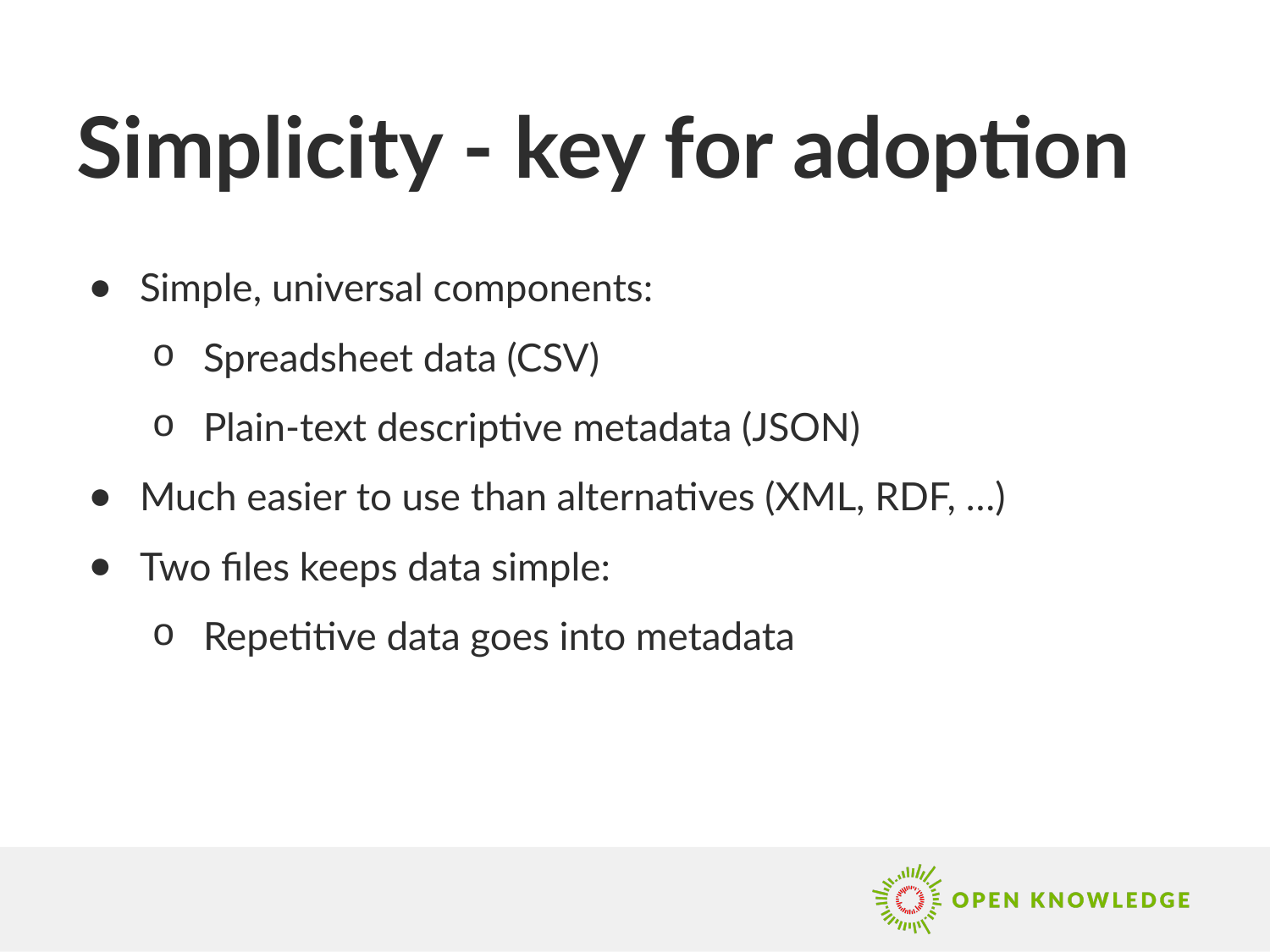

# Simplicity - key for adoption
Simple, universal components:
Spreadsheet data (CSV)
Plain-text descriptive metadata (JSON)
Much easier to use than alternatives (XML, RDF, …)
Two files keeps data simple:
Repetitive data goes into metadata